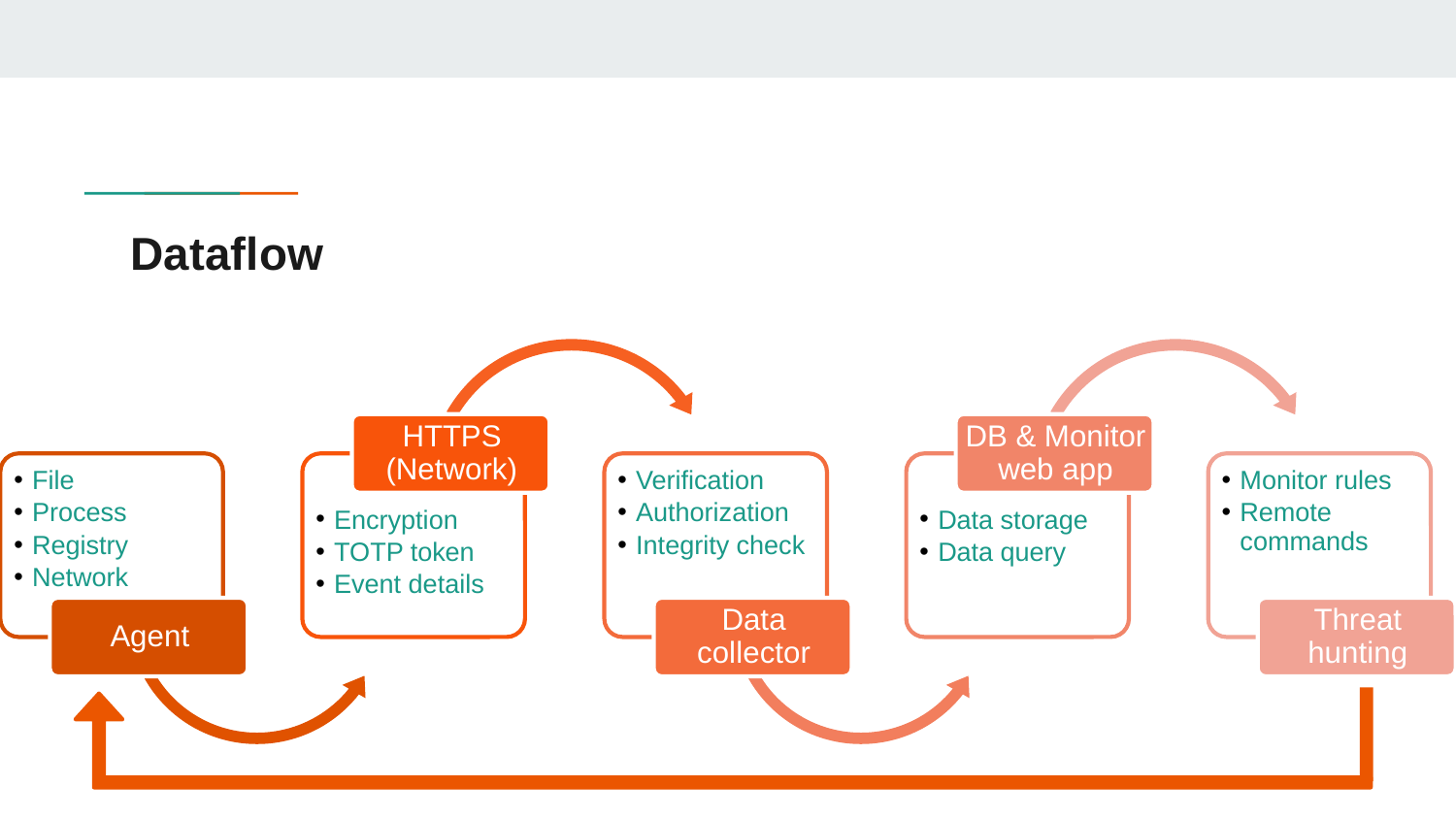

# Dataflow
File
Process
Registry
Network
Agent
Encryption
TOTP token
Event details
HTTPS (Network)
Verification
Authorization
Integrity check
Data collector
Data storage
Data query
DB & Monitor web app
Monitor rules
Remote commands
Threat hunting